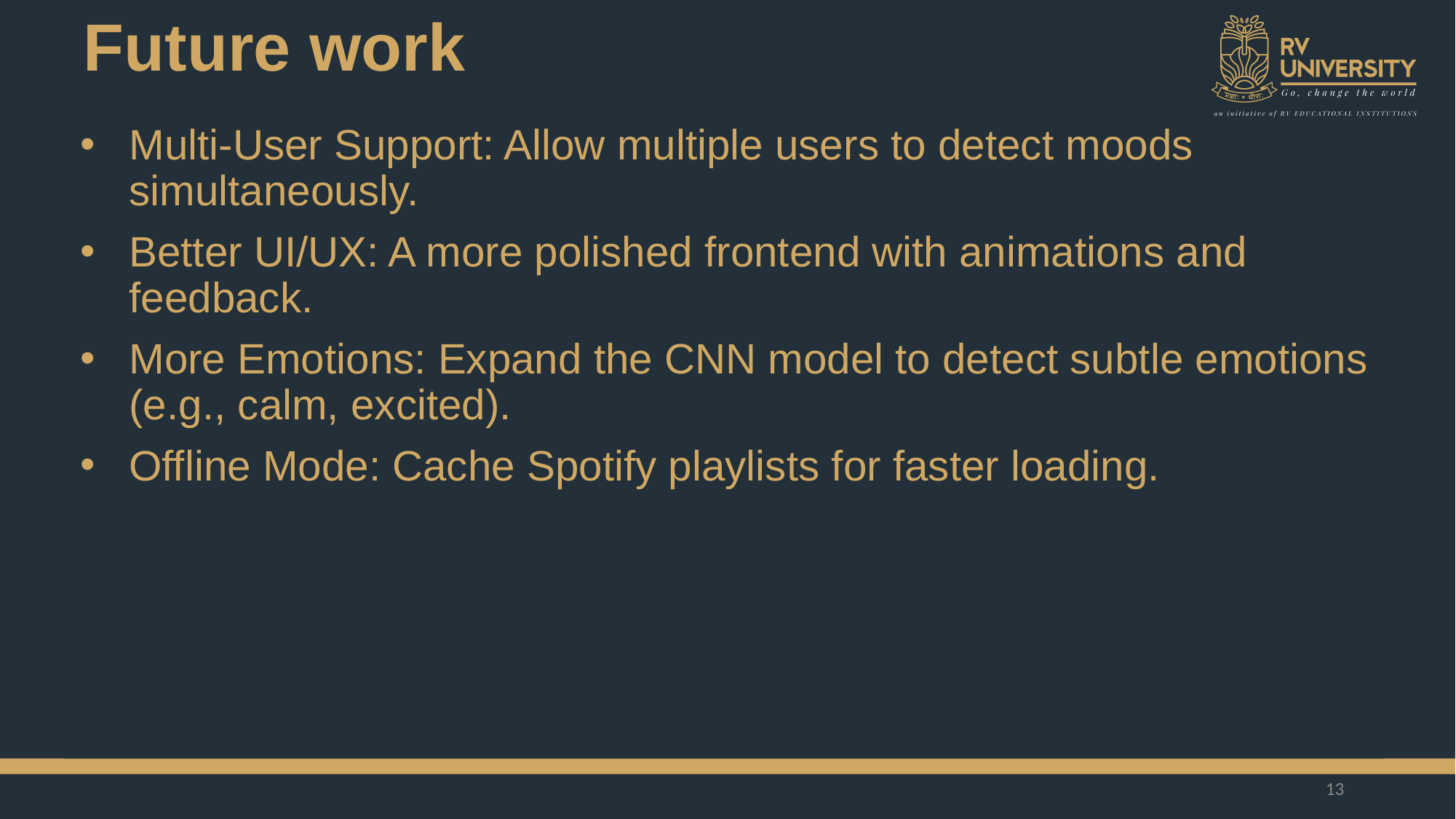

# Future work
Multi-User Support: Allow multiple users to detect moods simultaneously.
Better UI/UX: A more polished frontend with animations and feedback.
More Emotions: Expand the CNN model to detect subtle emotions (e.g., calm, excited).
Offline Mode: Cache Spotify playlists for faster loading.
13